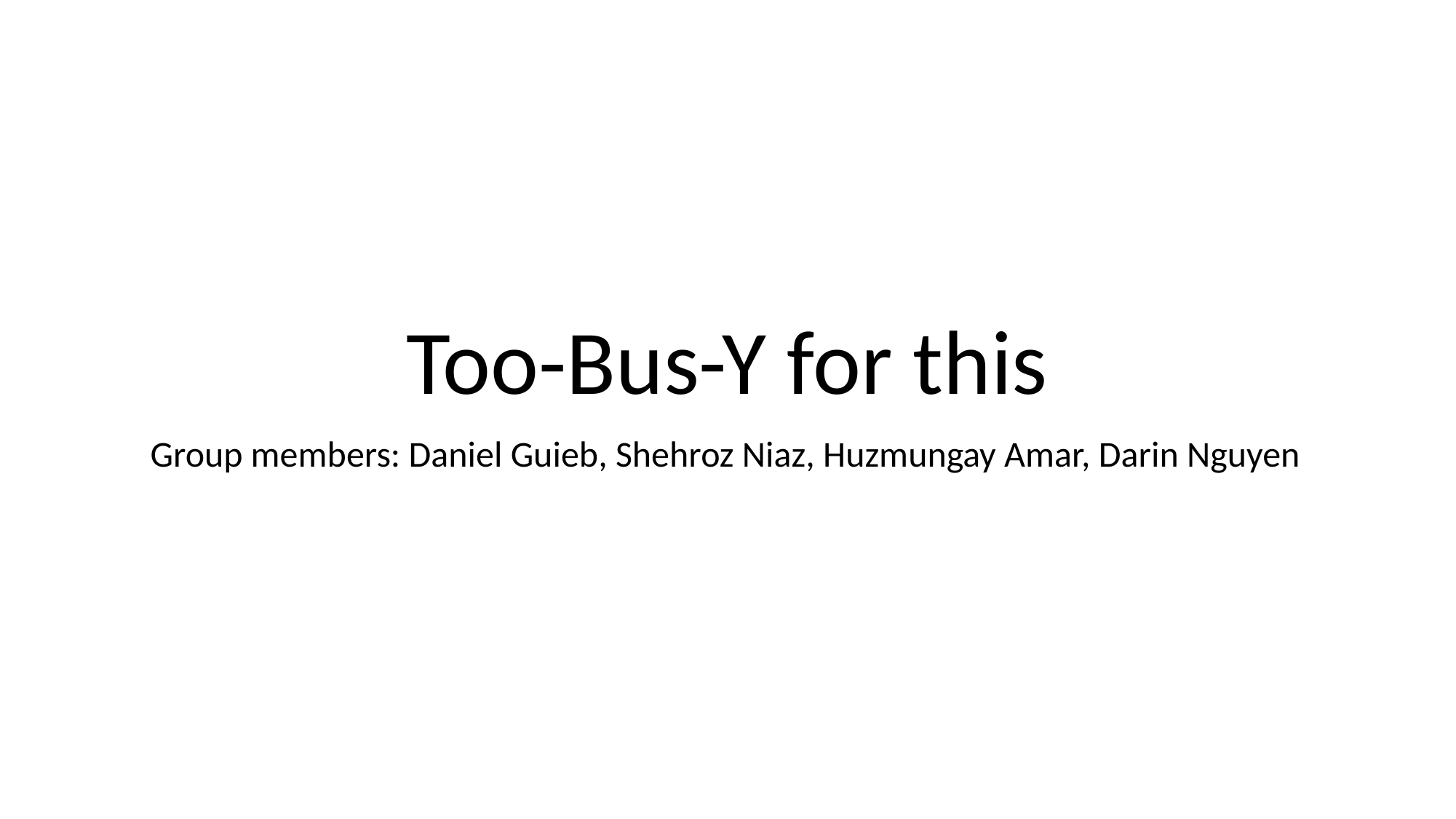

# Too-Bus-Y for this
Group members: Daniel Guieb, Shehroz Niaz, Huzmungay Amar, Darin Nguyen